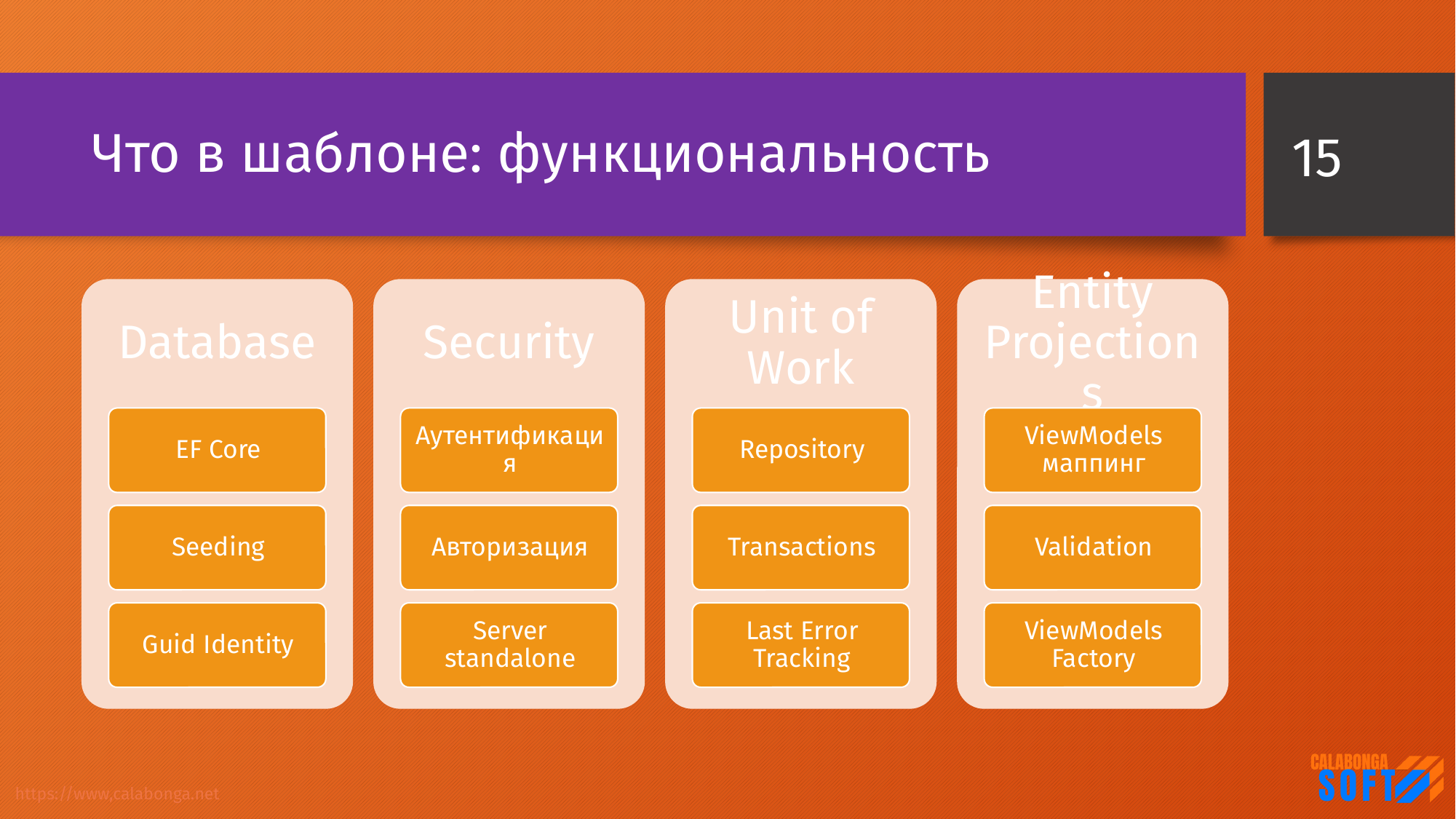

15
# Что в шаблоне: функциональность
Database
EF Core
Seeding
Guid Identity
Security
Аутентификация
Авторизация
Server standalone
Unit of Work
Repository
Transactions
Last Error Tracking
Entity Projections
ViewModels маппинг
Validation
ViewModels Factory